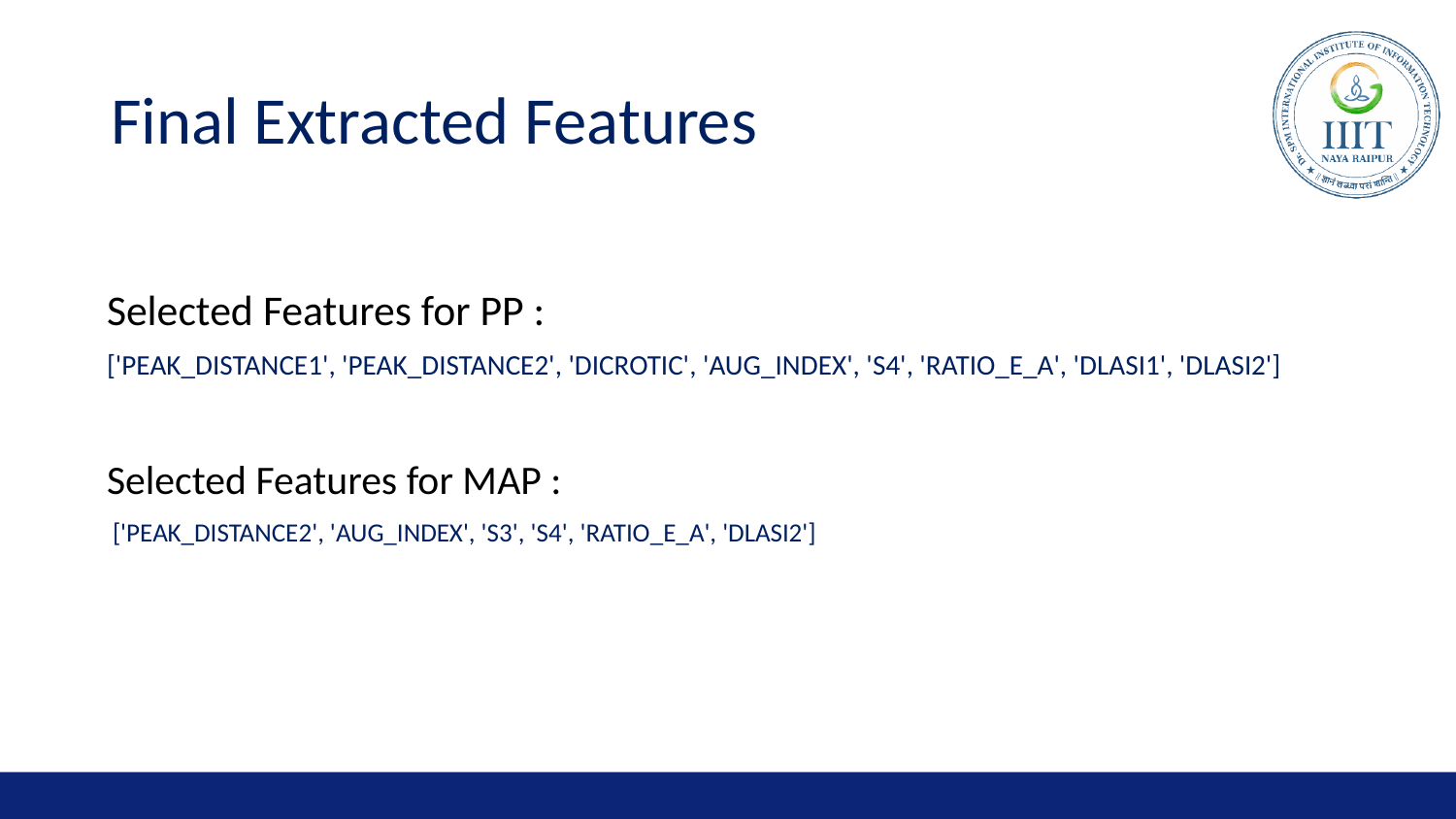

# Final Extracted Features

Selected Features for PP :
['PEAK_DISTANCE1', 'PEAK_DISTANCE2', 'DICROTIC', 'AUG_INDEX', 'S4', 'RATIO_E_A', 'DLASI1', 'DLASI2']

Selected Features for MAP :
 ['PEAK_DISTANCE2', 'AUG_INDEX', 'S3', 'S4', 'RATIO_E_A', 'DLASI2']